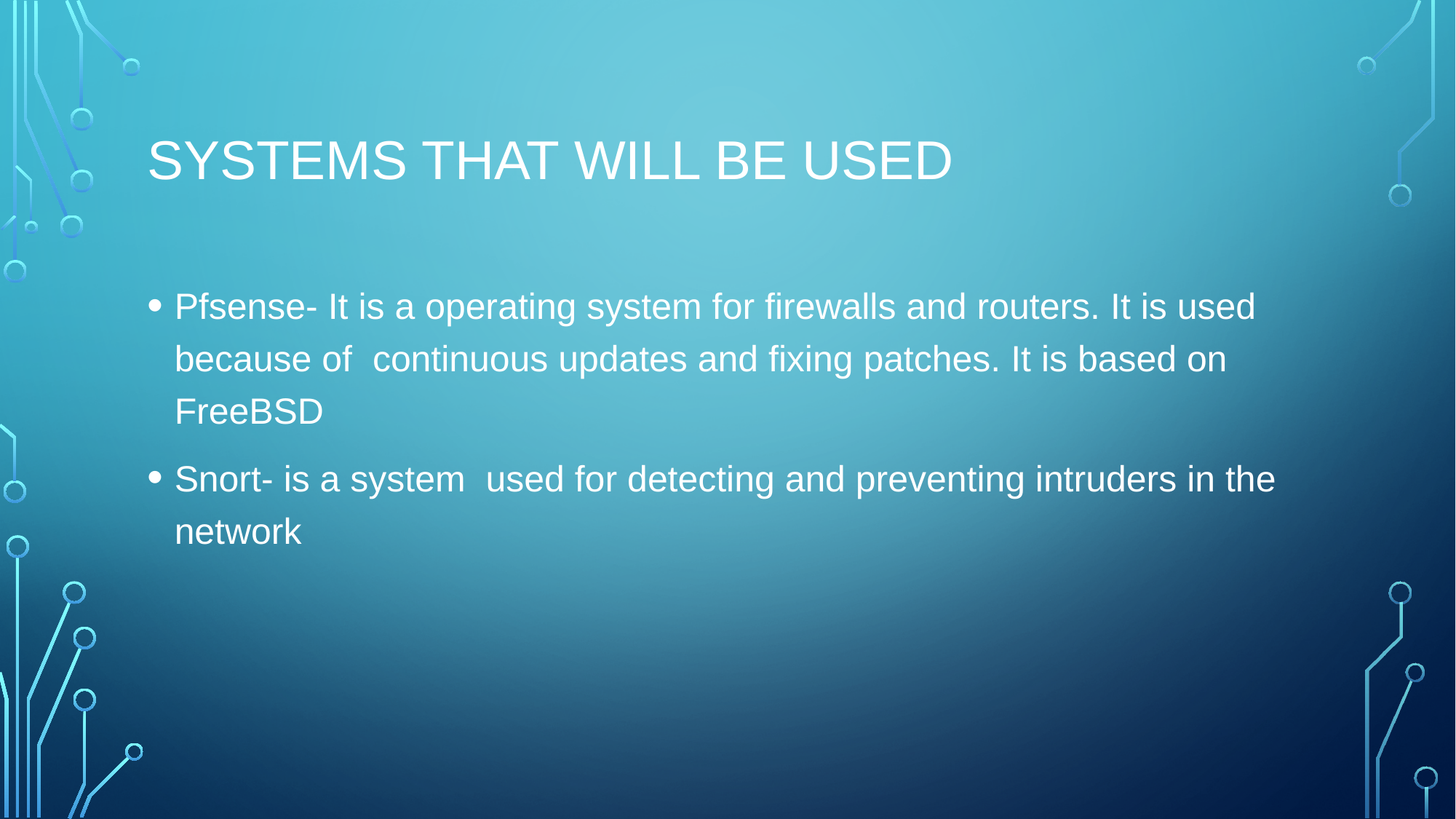

# Systems that will be used
Pfsense- It is a operating system for firewalls and routers. It is used because of  continuous updates and fixing patches. It is based on FreeBSD
Snort- is a system  used for detecting and preventing intruders in the network